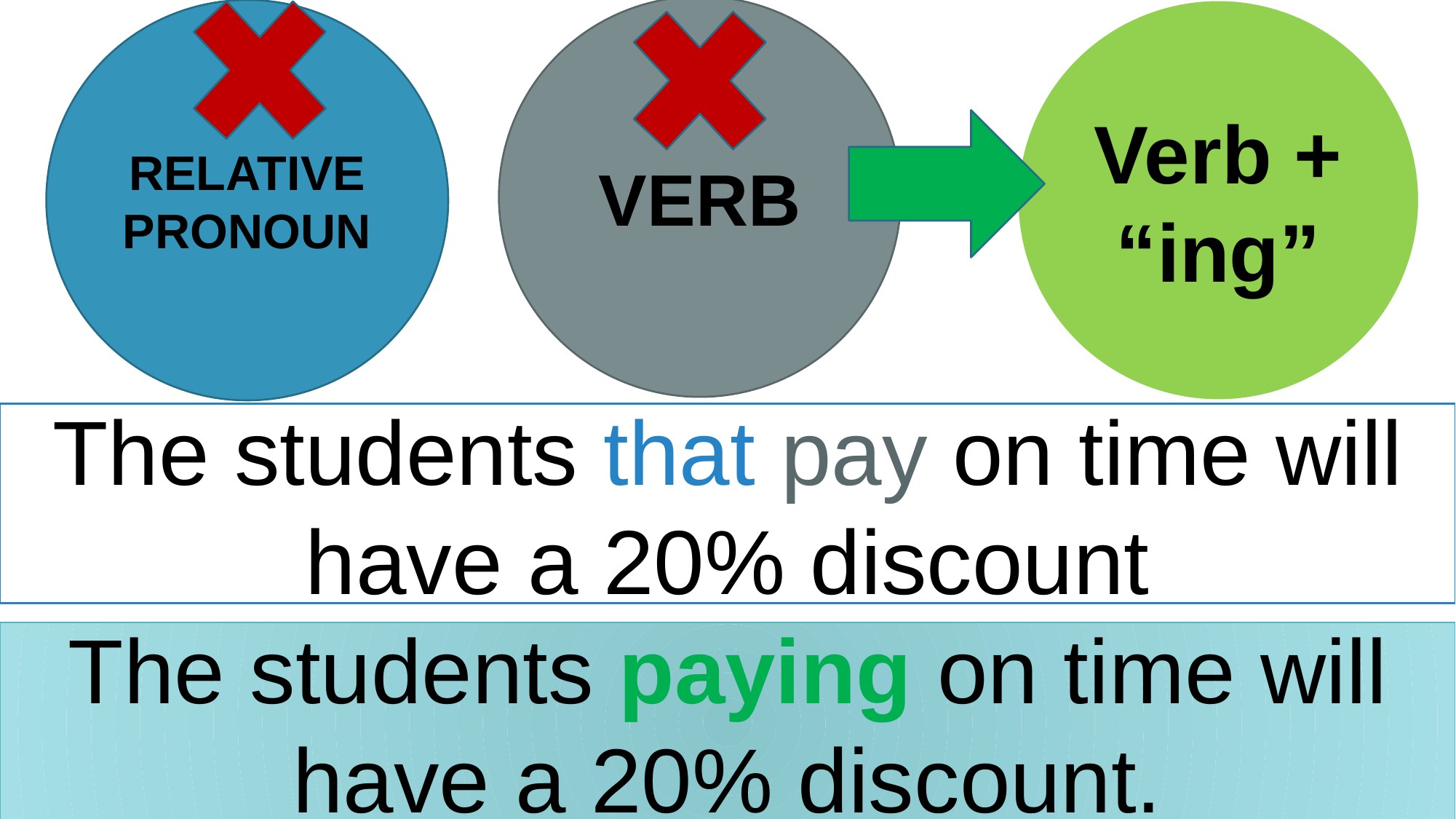

RELATIVE PRONOUN
Verb + “ing”

VERB

The students that pay on time will have a 20% discount
The students paying on time will have a 20% discount.